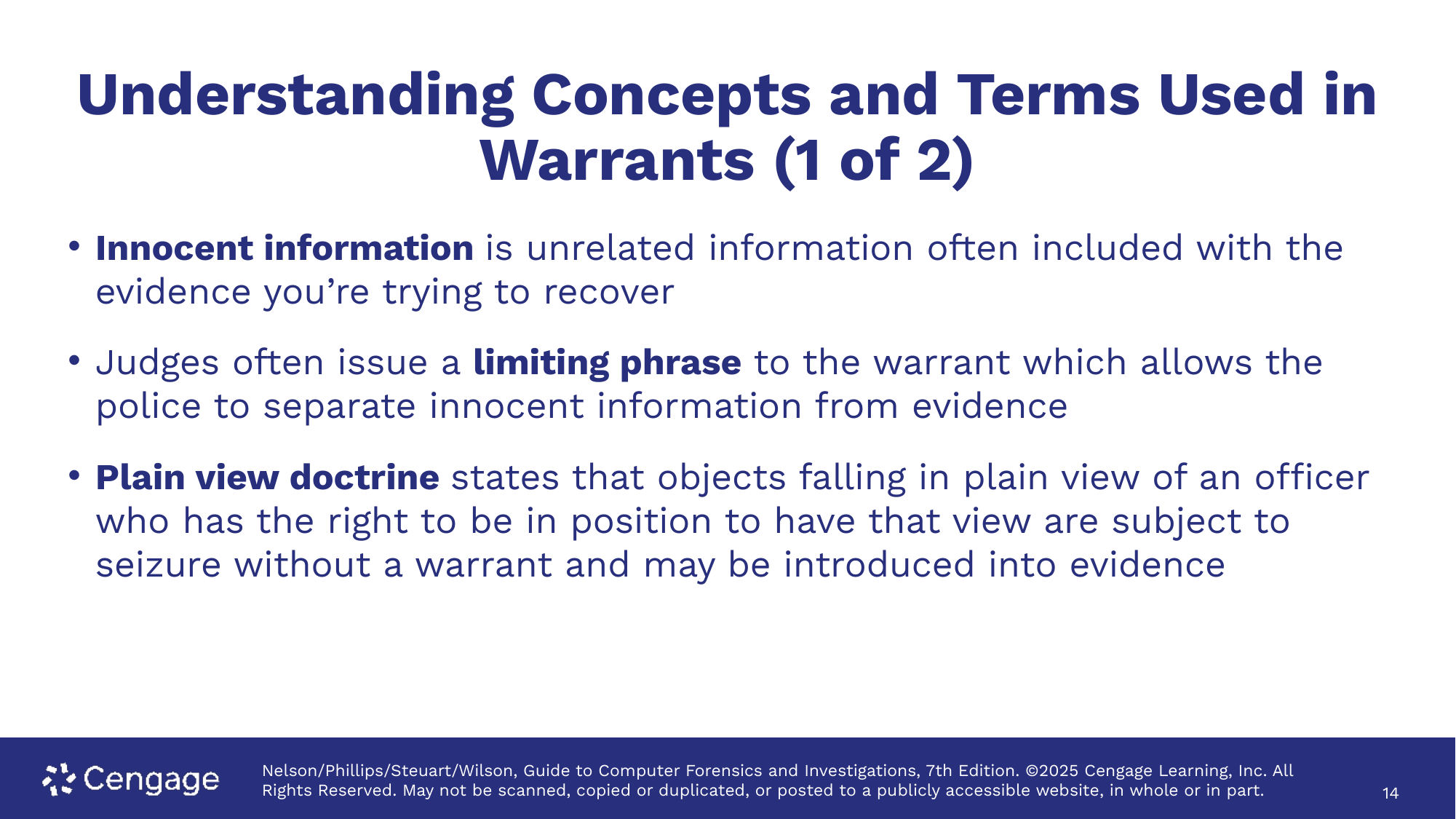

# Understanding Concepts and Terms Used in Warrants (1 of 2)
Innocent information is unrelated information often included with the evidence you’re trying to recover
Judges often issue a limiting phrase to the warrant which allows the police to separate innocent information from evidence
Plain view doctrine states that objects falling in plain view of an officer who has the right to be in position to have that view are subject to seizure without a warrant and may be introduced into evidence